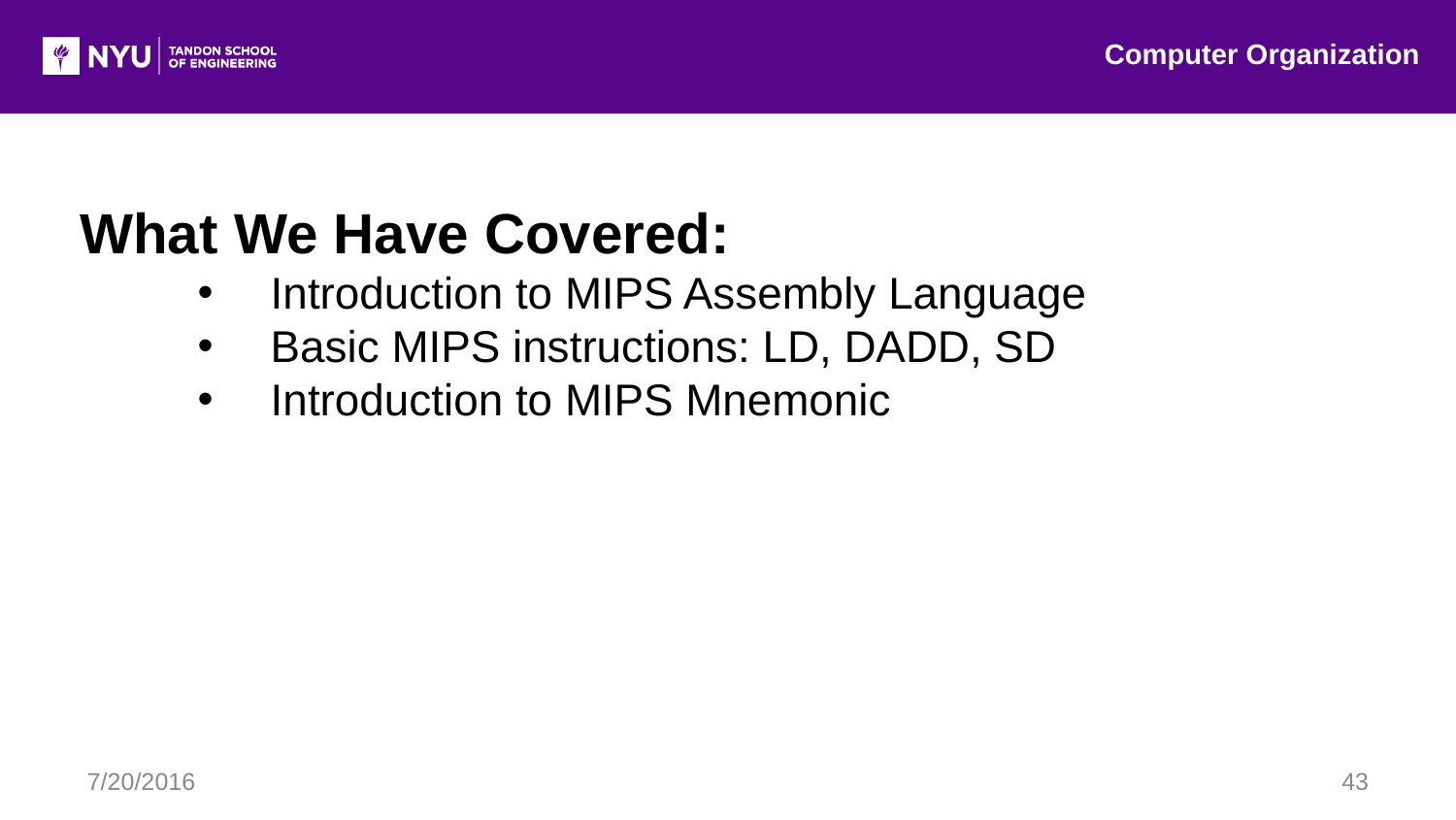

Computer Organization
What We Have Covered:
Introduction to MIPS Assembly Language
Basic MIPS instructions: LD, DADD, SD
Introduction to MIPS Mnemonic

7/20/2016
43